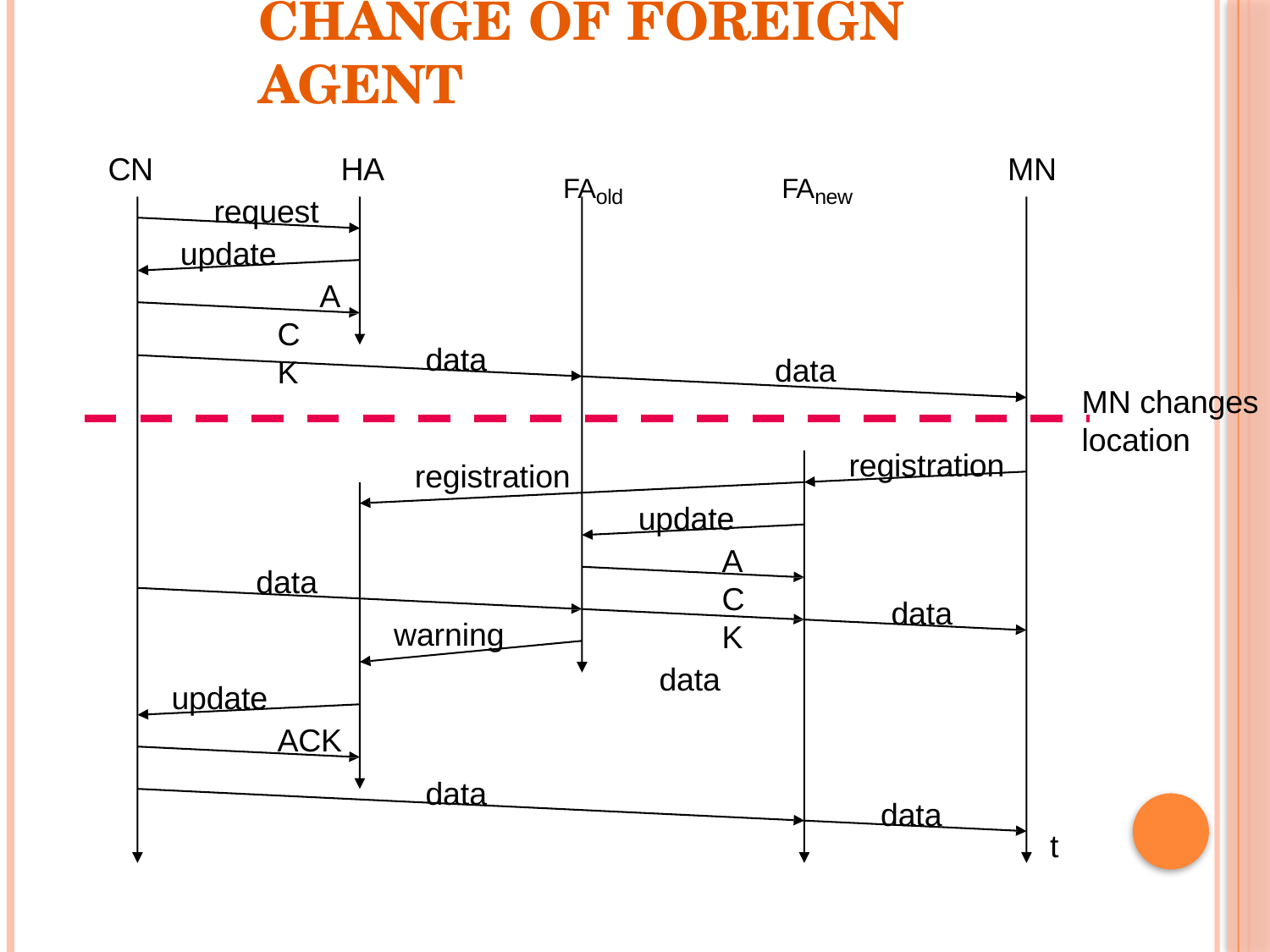

# Change of foreign agent
CN
HA
MN
FAold	FAnew
request  update
ACK

data
data

MN changes
location

registration
registration

update
ACK
data
data

data

warning

update
ACK

data

data

t
23